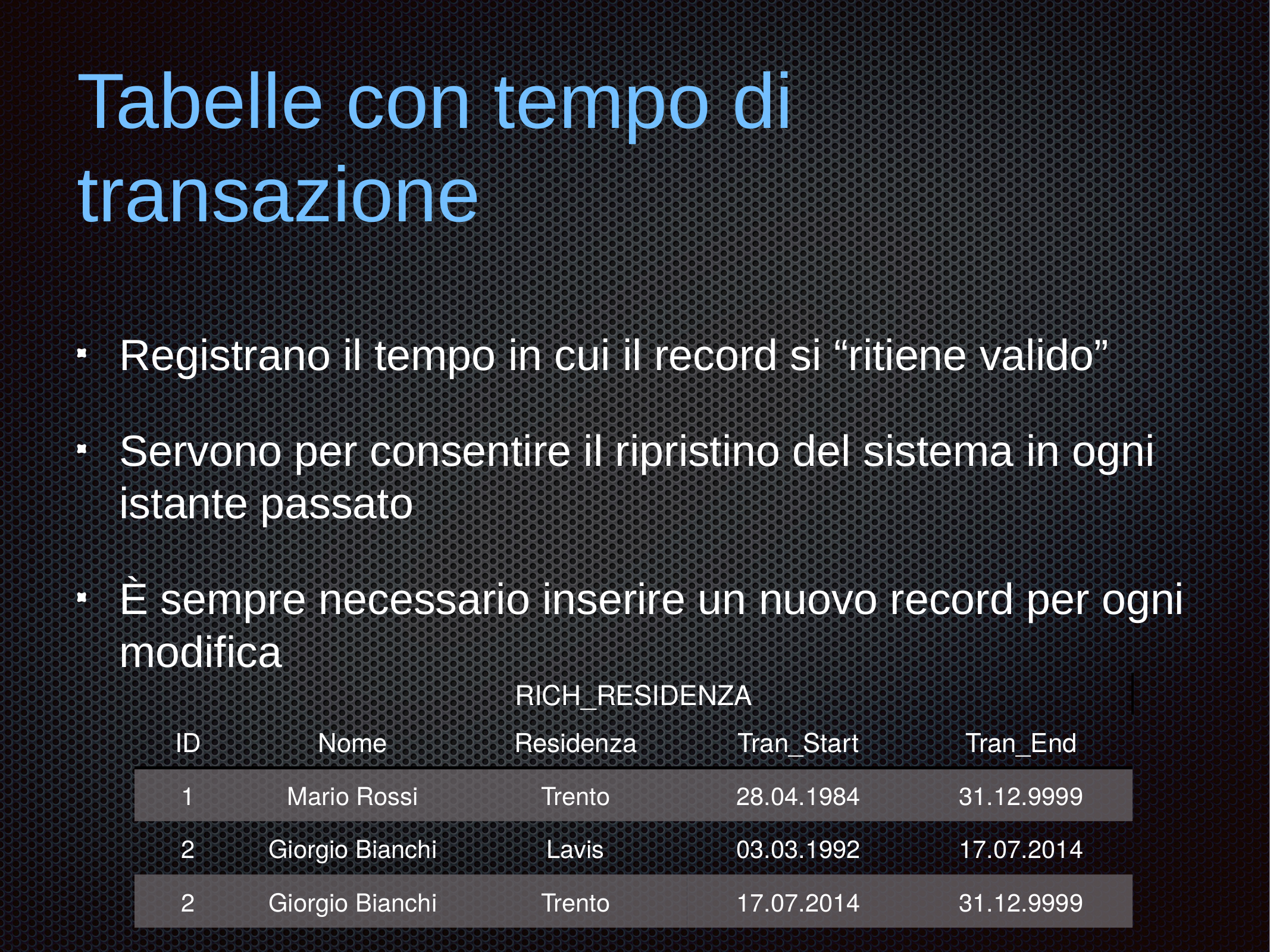

# Tabelle con tempo di transazione
Registrano il tempo in cui il record si “ritiene valido”
Servono per consentire il ripristino del sistema in ogni istante passato
È sempre necessario inserire un nuovo record per ogni modifica

| RICH\_RESIDENZA |  |  |  |  |
| --- | --- | --- | --- | --- |
| ID | Nome | Residenza | Tran\_Start | Tran\_End |
| 1 | Mario Rossi | Trento | 28.04.1984 | 31.12.9999 |
| 2 | Giorgio Bianchi | Lavis | 03.03.1992 | 17.07.2014 |
| 2 | Giorgio Bianchi | Trento | 17.07.2014 | 31.12.9999 |